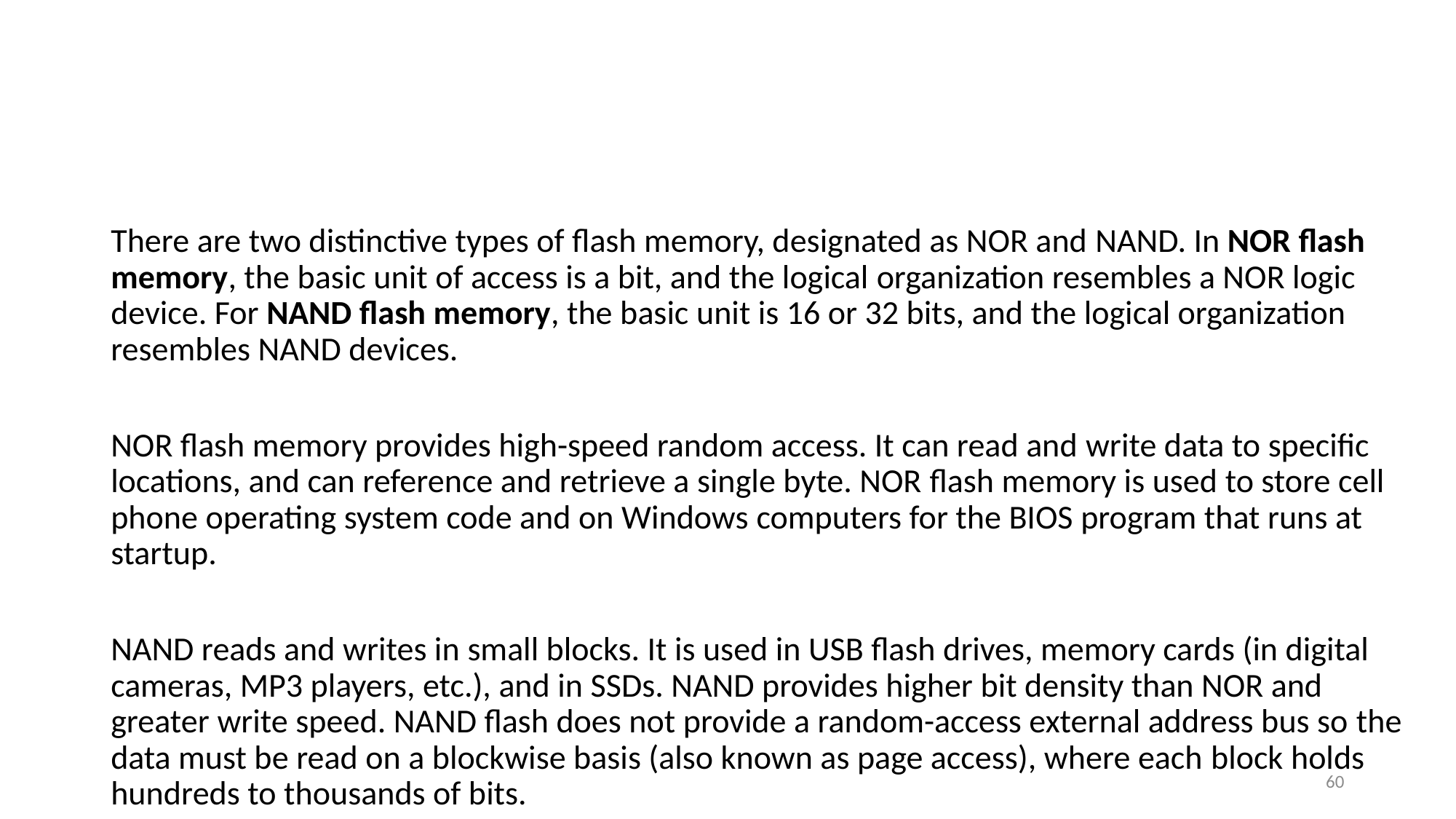

There are two distinctive types of flash memory, designated as NOR and NAND. In NOR flash memory, the basic unit of access is a bit, and the logical organization resembles a NOR logic device. For NAND flash memory, the basic unit is 16 or 32 bits, and the logical organization resembles NAND devices.

NOR flash memory provides high-speed random access. It can read and write data to specific locations, and can reference and retrieve a single byte. NOR flash memory is used to store cell phone operating system code and on Windows computers for the BIOS program that runs at startup.

NAND reads and writes in small blocks. It is used in USB flash drives, memory cards (in digital cameras, MP3 players, etc.), and in SSDs. NAND provides higher bit density than NOR and greater write speed. NAND flash does not provide a random-access external address bus so the data must be read on a blockwise basis (also known as page access), where each block holds hundreds to thousands of bits.
60